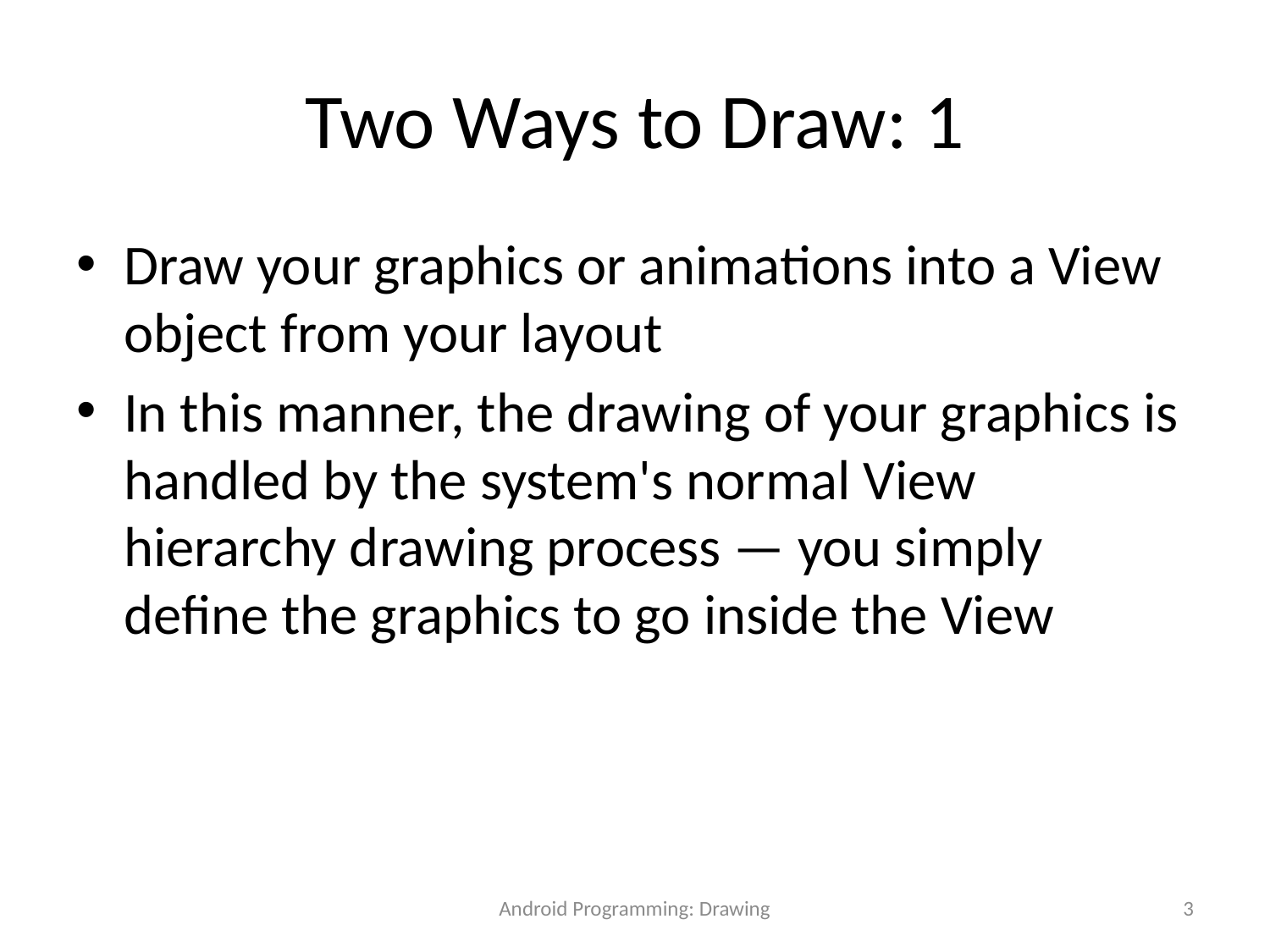

# Two Ways to Draw: 1
Draw your graphics or animations into a View object from your layout
In this manner, the drawing of your graphics is handled by the system's normal View hierarchy drawing process — you simply define the graphics to go inside the View
Android Programming: Drawing
3